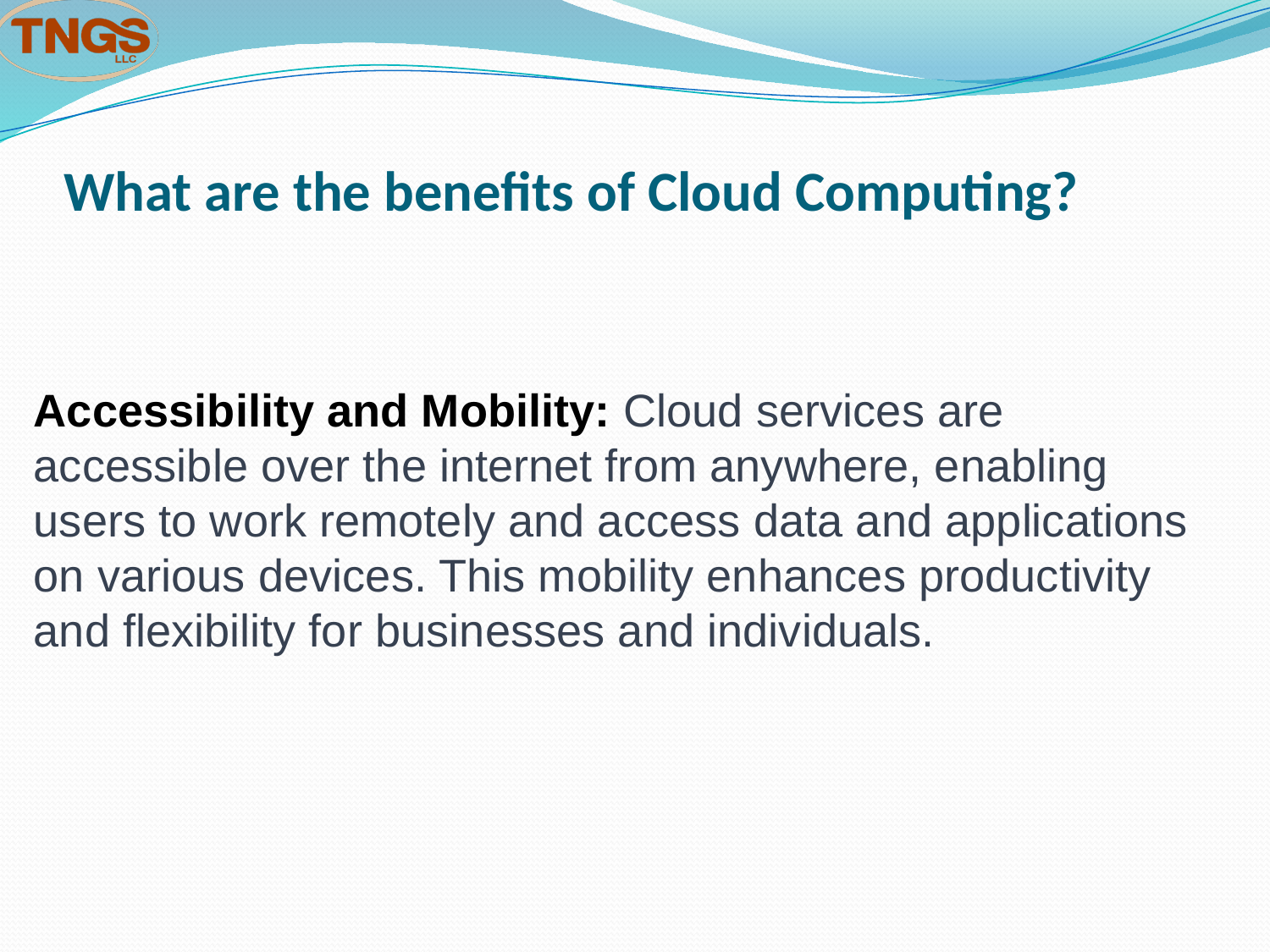

# What are the benefits of Cloud Computing?
Accessibility and Mobility: Cloud services are accessible over the internet from anywhere, enabling users to work remotely and access data and applications on various devices. This mobility enhances productivity and flexibility for businesses and individuals.